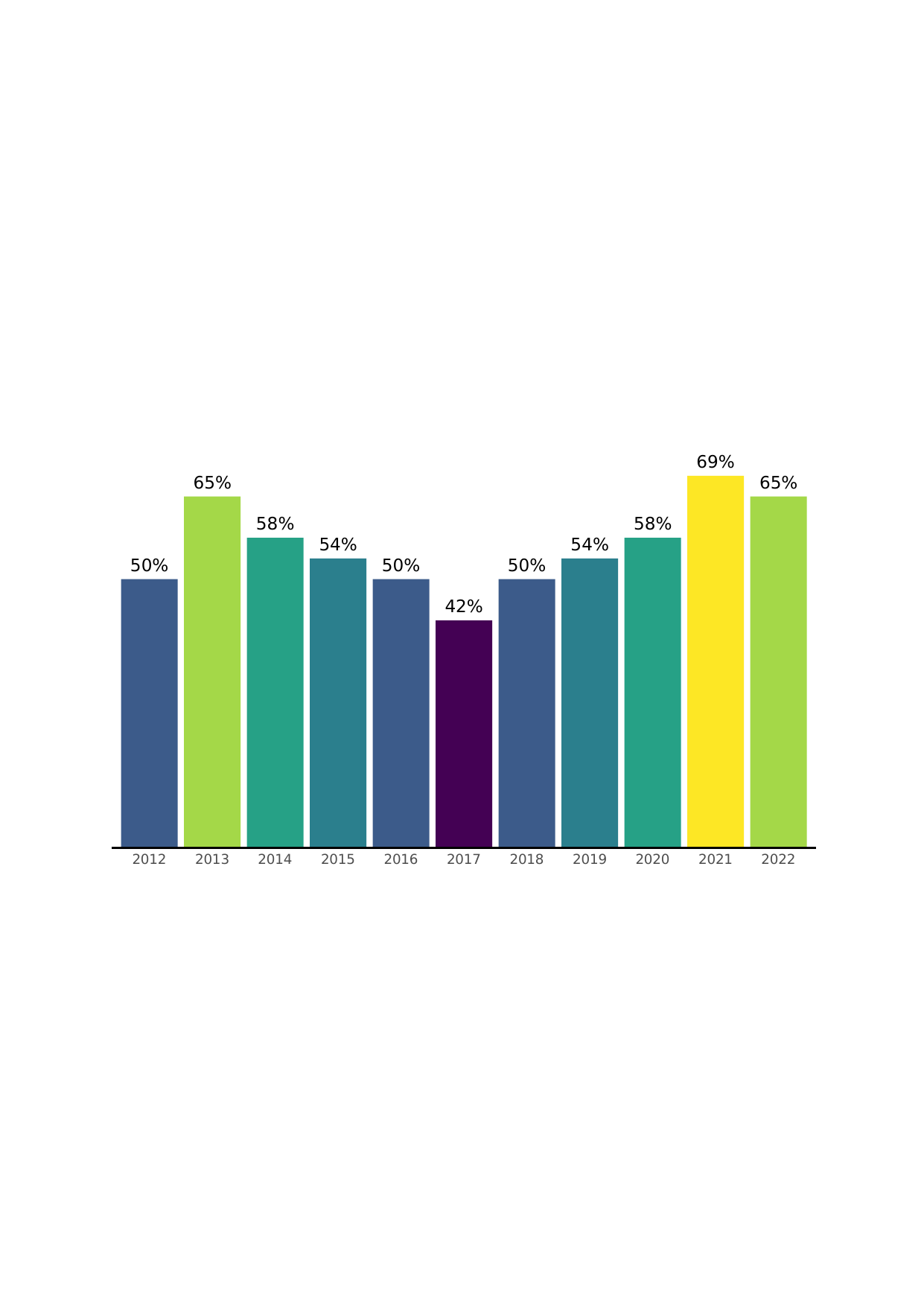

69%

65%
65%

58%
58%

54%
54%

50%
50%
50%

42%

2012
2013
2014
2015
2016
2017
2018
2019
2020
2021
2022